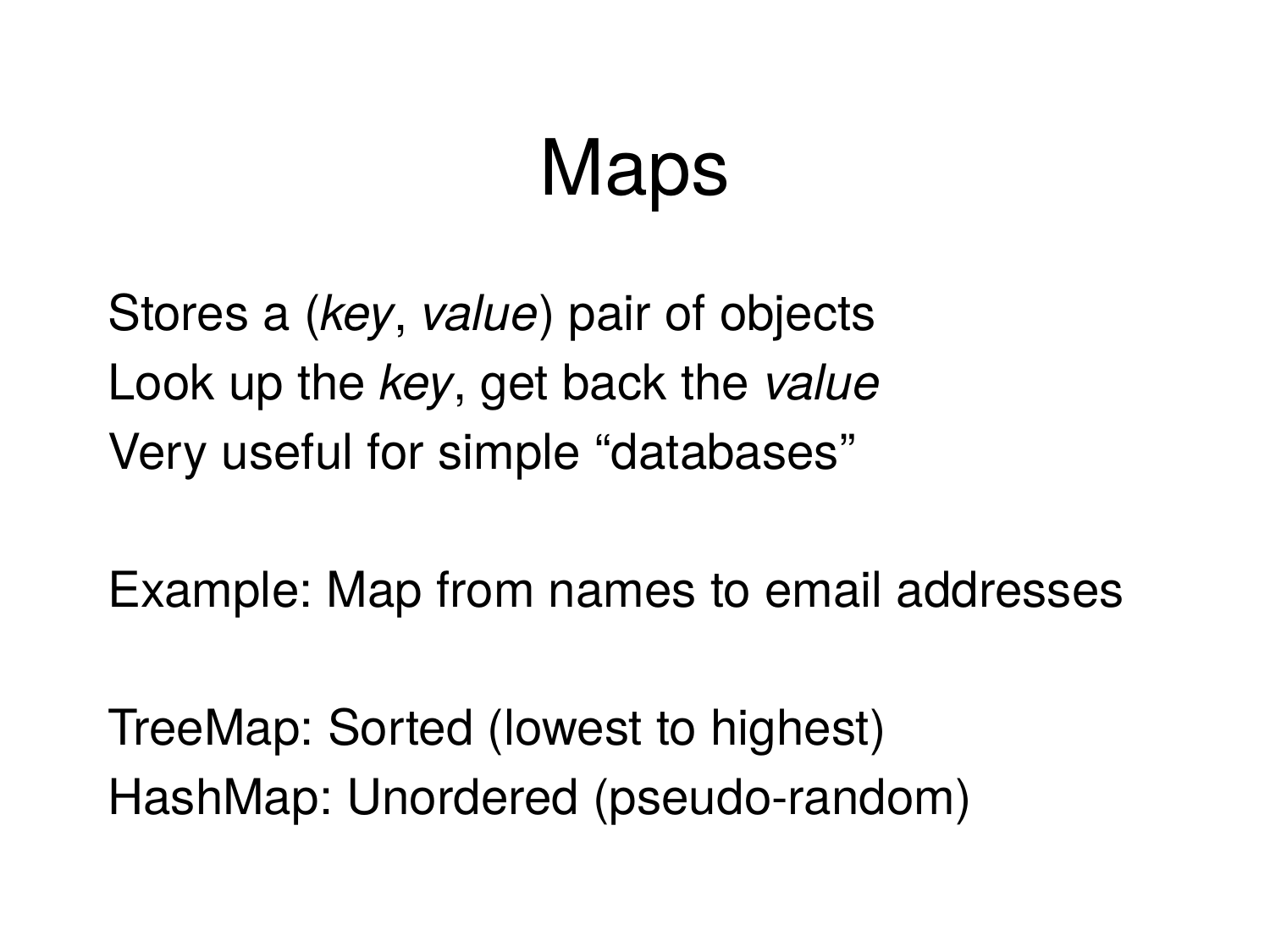

# Maps
Stores a (key, value) pair of objects
Look up the key, get back the value
Very useful for simple “databases”

Example: Map from names to email addresses

TreeMap: Sorted (lowest to highest)
HashMap: Unordered (pseudo-random)